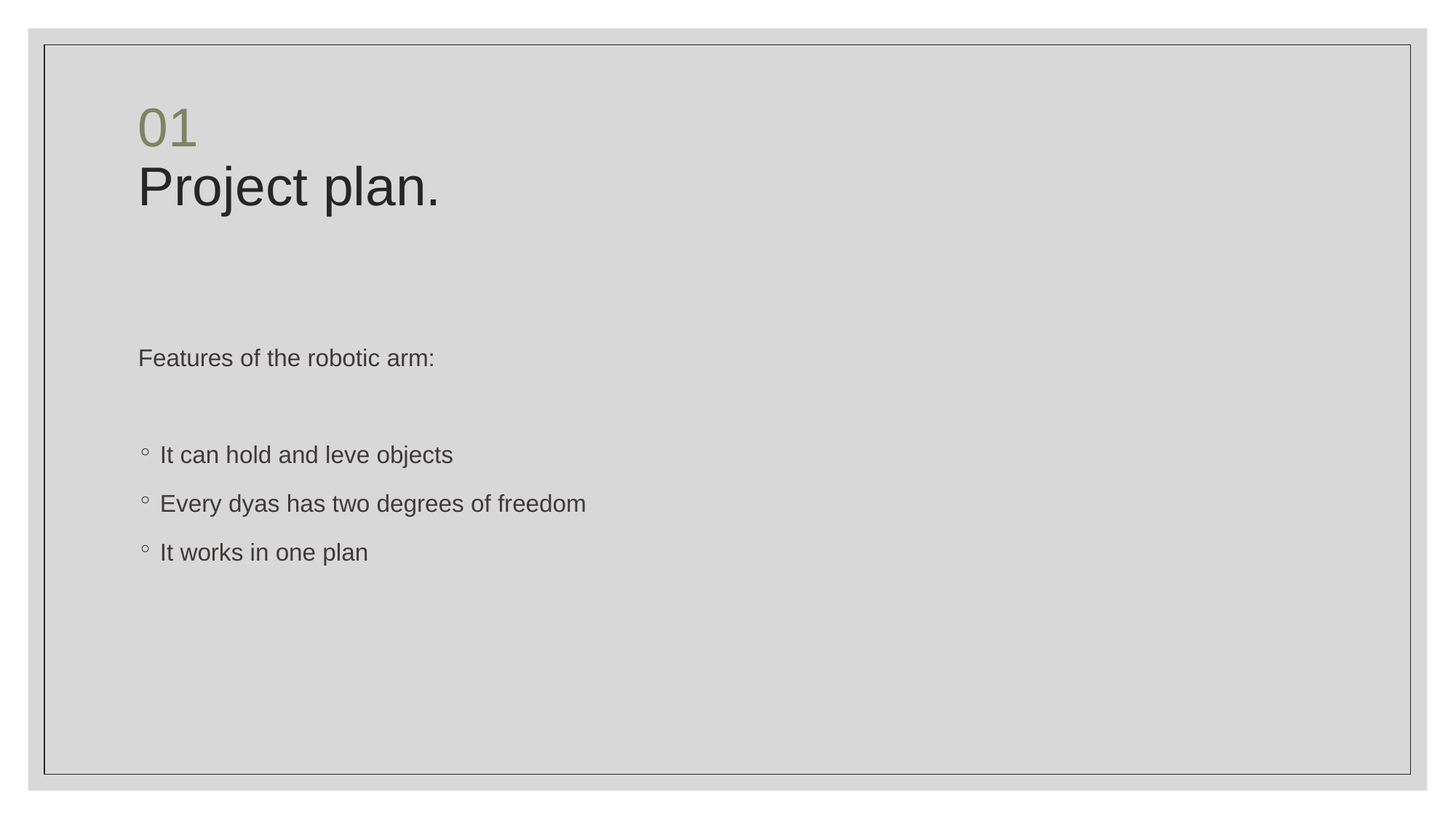

# 01 Project plan.
Features of the robotic arm:

It can hold and leve objects
Every dyas has two degrees of freedom
It works in one plan